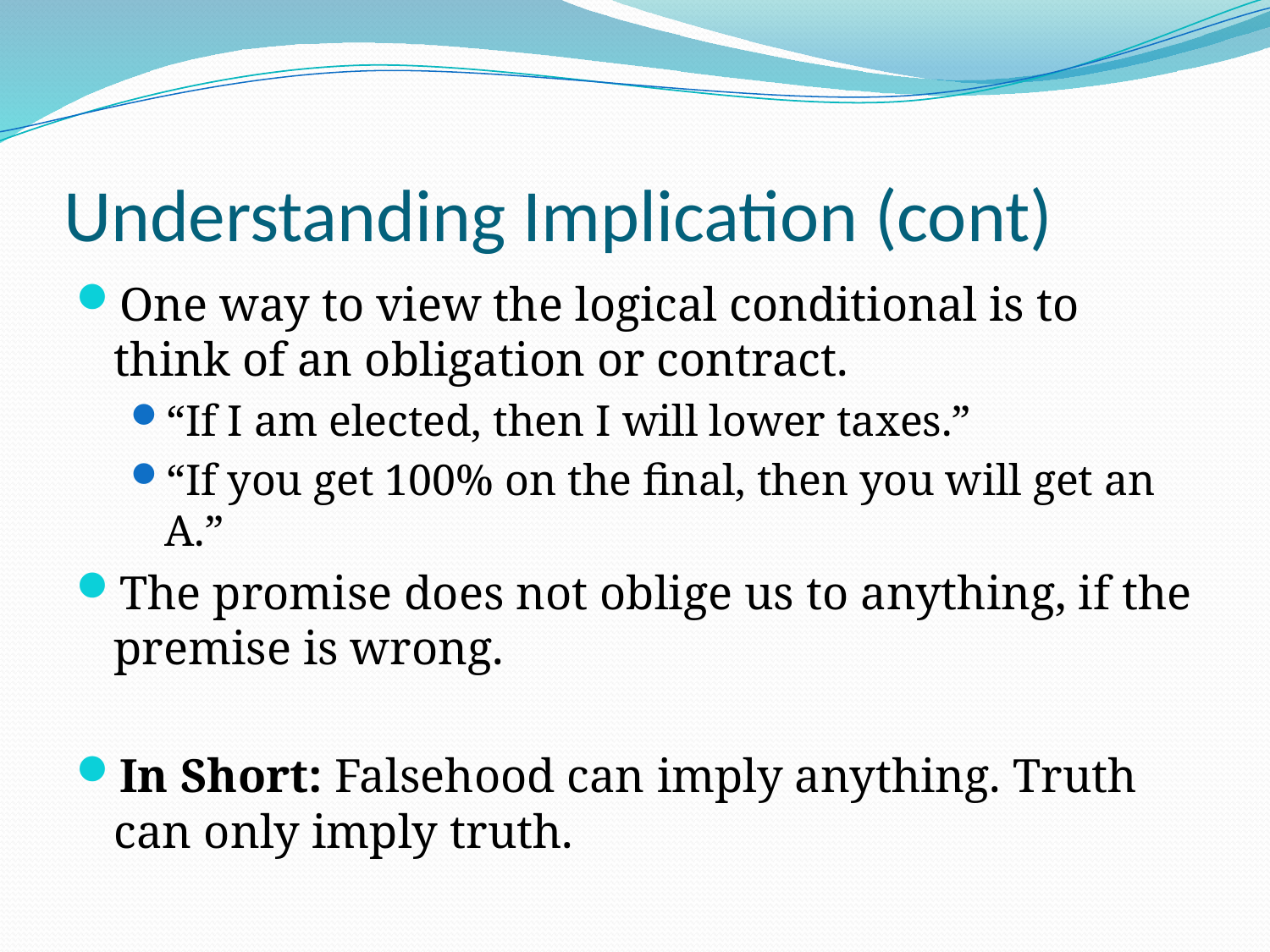

# Understanding Implication (cont)
One way to view the logical conditional is to think of an obligation or contract.
“If I am elected, then I will lower taxes.”
“If you get 100% on the final, then you will get an A.”
The promise does not oblige us to anything, if the premise is wrong.

In Short: Falsehood can imply anything. Truth can only imply truth.